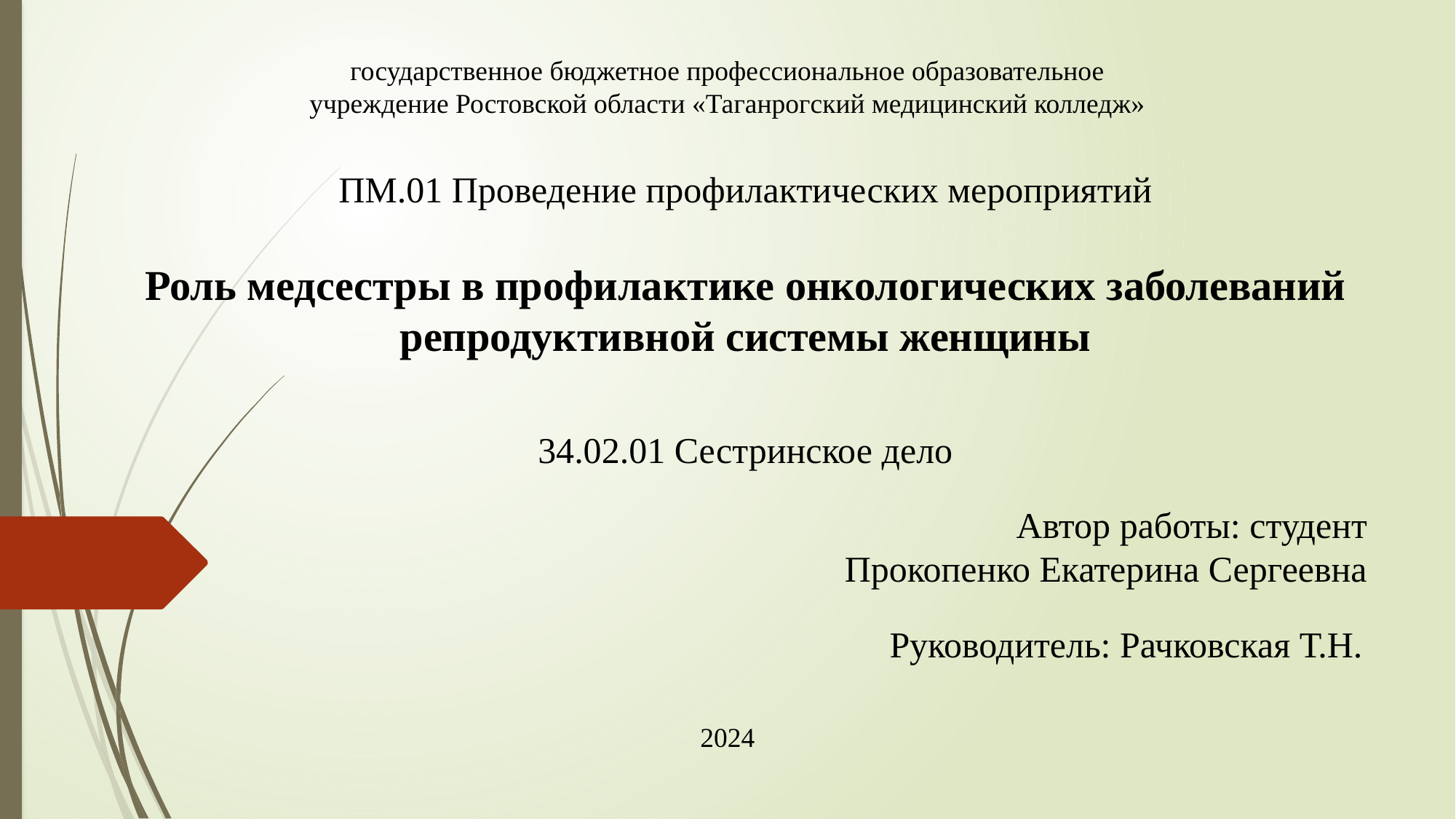

государственное бюджетное профессиональное образовательное
учреждение Ростовской области «Таганрогский медицинский колледж»
ПМ.01 Проведение профилактических мероприятий
Роль медсестры в профилактике онкологических заболеваний репродуктивной системы женщины
34.02.01 Сестринское дело
Автор работы: студент
Прокопенко Екатерина Сергеевна
Руководитель: Рачковская Т.Н.
2024